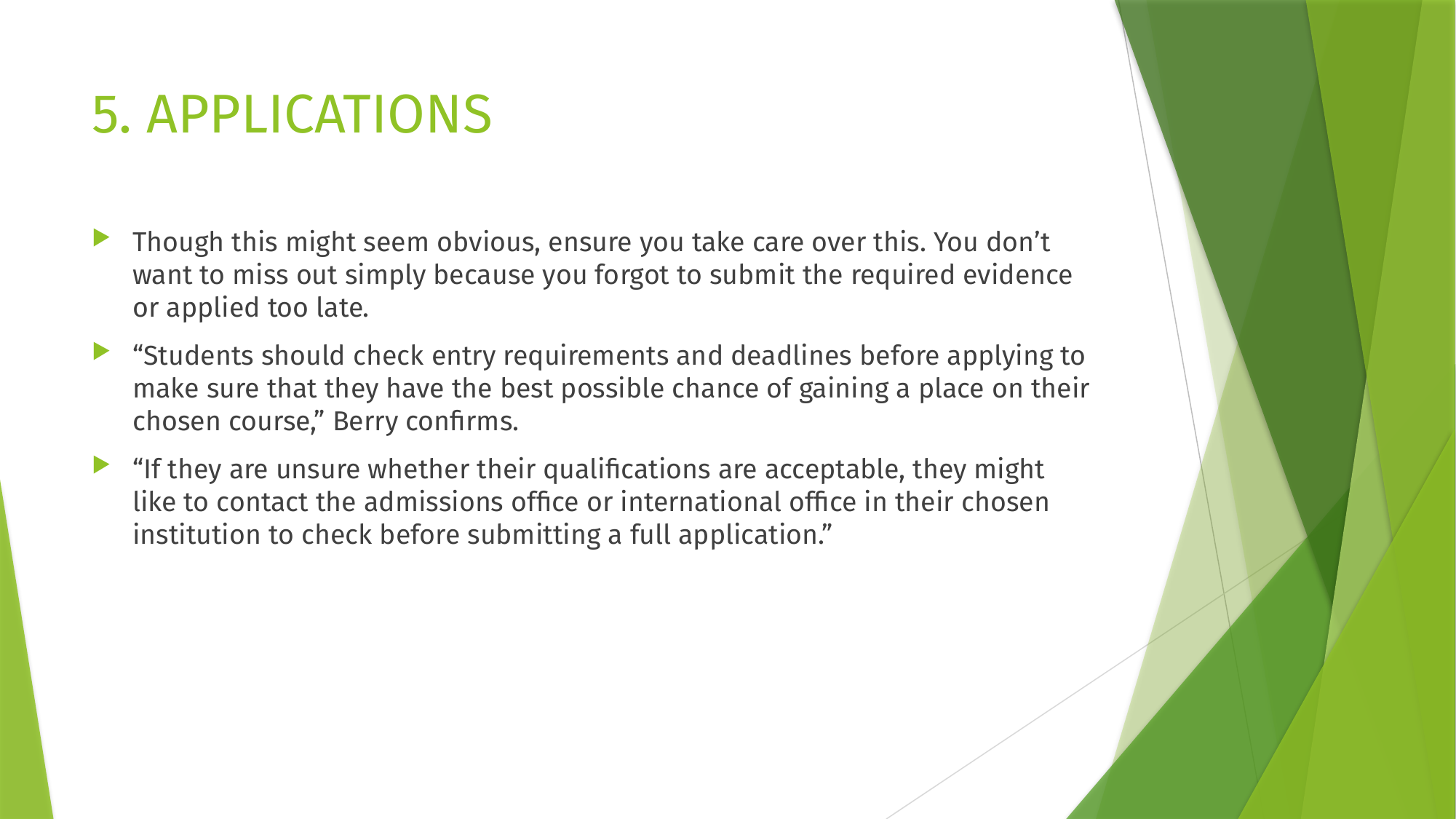

# 5. APPLICATIONS
Though this might seem obvious, ensure you take care over this. You don’t want to miss out simply because you forgot to submit the required evidence or applied too late.
“Students should check entry requirements and deadlines before applying to make sure that they have the best possible chance of gaining a place on their chosen course,” Berry confirms.
“If they are unsure whether their qualifications are acceptable, they might like to contact the admissions office or international office in their chosen institution to check before submitting a full application.”